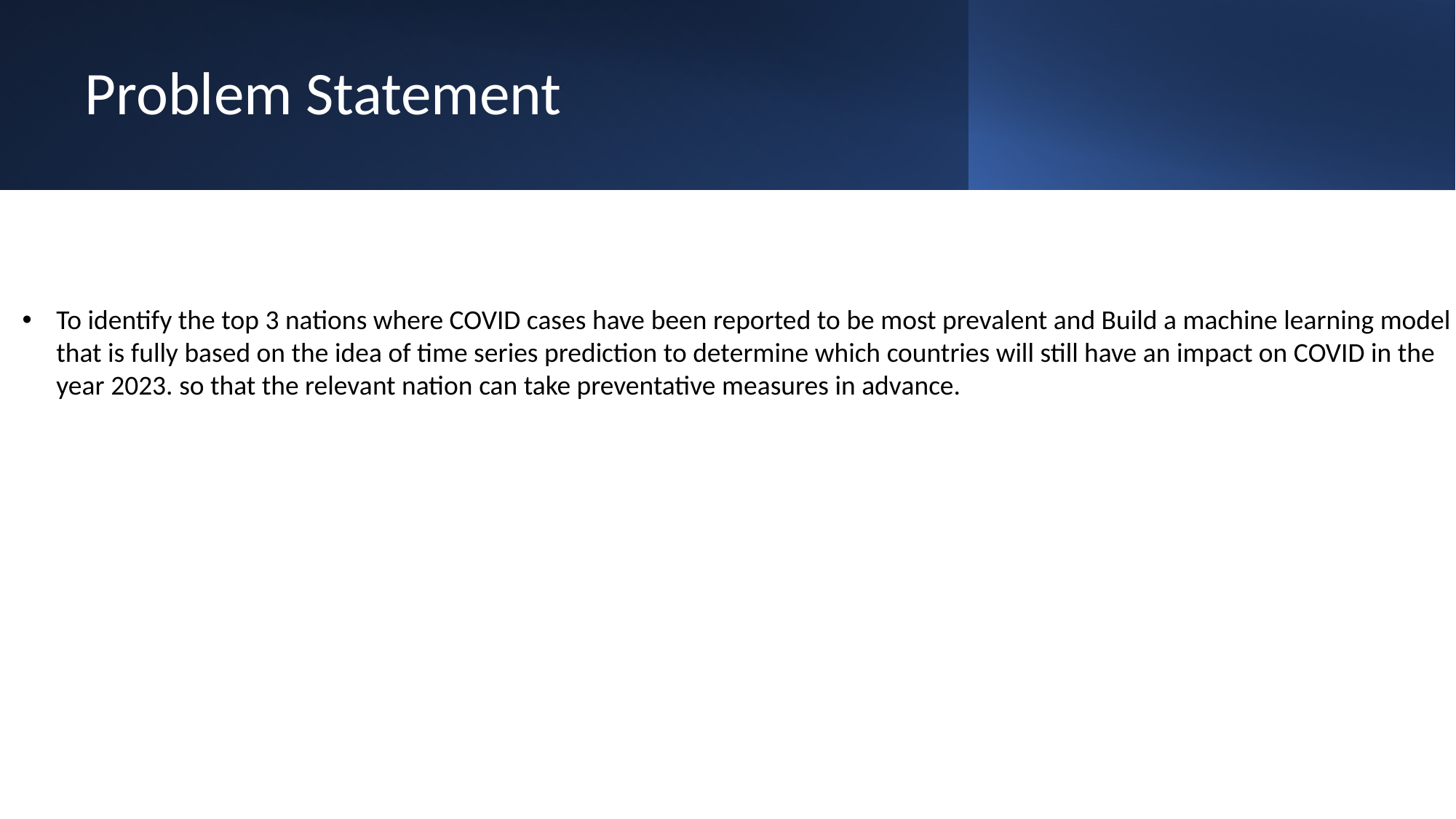

# Problem Statement

To identify the top 3 nations where COVID cases have been reported to be most prevalent and Build a machine learning model that is fully based on the idea of time series prediction to determine which countries will still have an impact on COVID in the year 2023. so that the relevant nation can take preventative measures in advance.